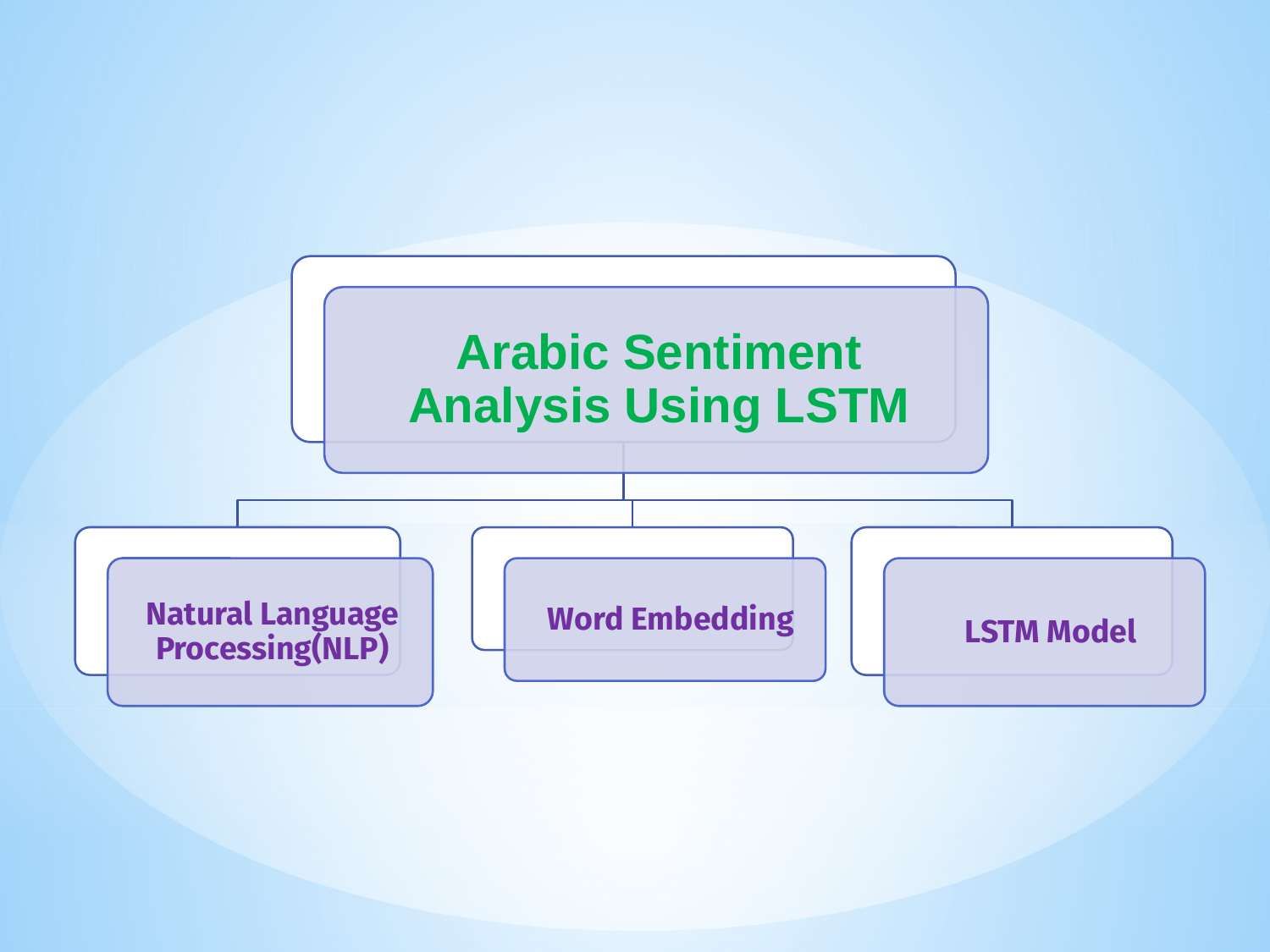

Arabic Sentiment Analysis Using LSTM
Natural Language Processing(NLP)
Word Embedding
LSTM Model